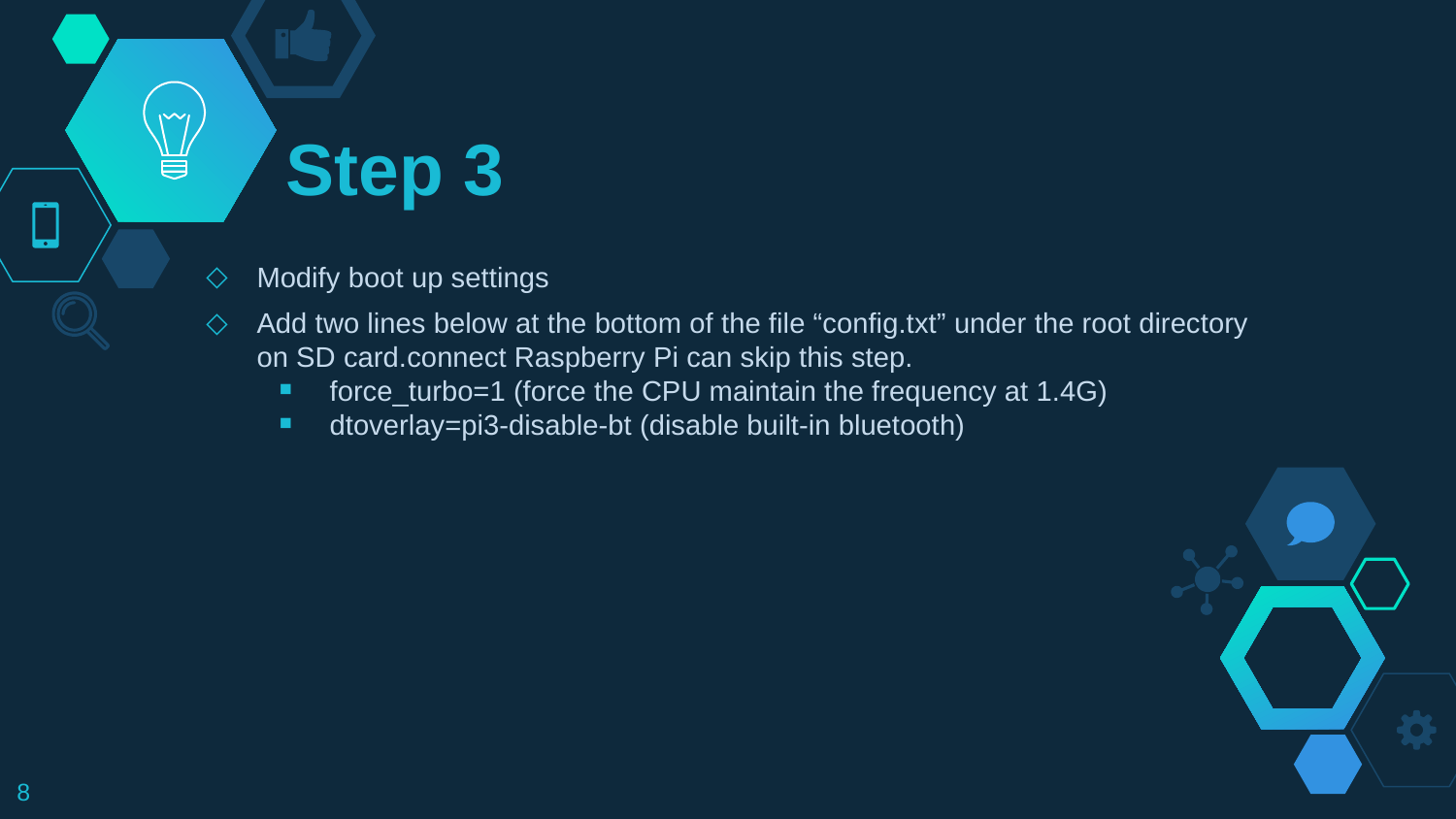

# Step 3
Modify boot up settings
Add two lines below at the bottom of the file “config.txt” under the root directory on SD card.connect Raspberry Pi can skip this step.
force_turbo=1 (force the CPU maintain the frequency at 1.4G)
dtoverlay=pi3-disable-bt (disable built-in bluetooth)

8